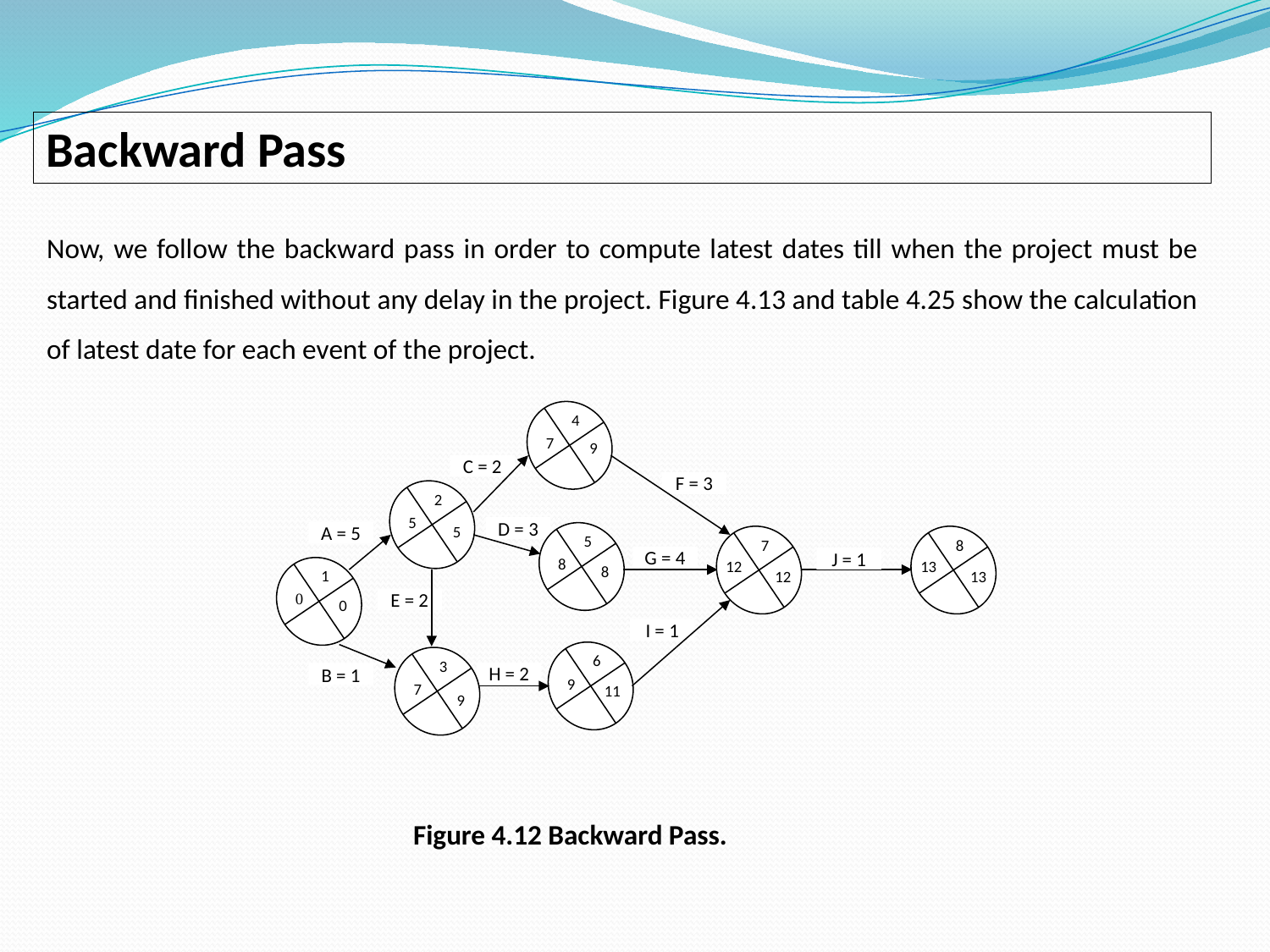

Backward Pass
Now, we follow the backward pass in order to compute latest dates till when the project must be started and finished without any delay in the project. Figure 4.13 and table 4.25 show the calculation of latest date for each event of the project.

4
7
9
C = 2
F = 3

2
5
D = 3
A = 5

5
8
5

7
12

8
13
G = 4
J = 1

1
0
8
12
13
E = 2
0
I = 1

6
9

3
7
H = 2
B = 1
11
9
Figure 4.12 Backward Pass.